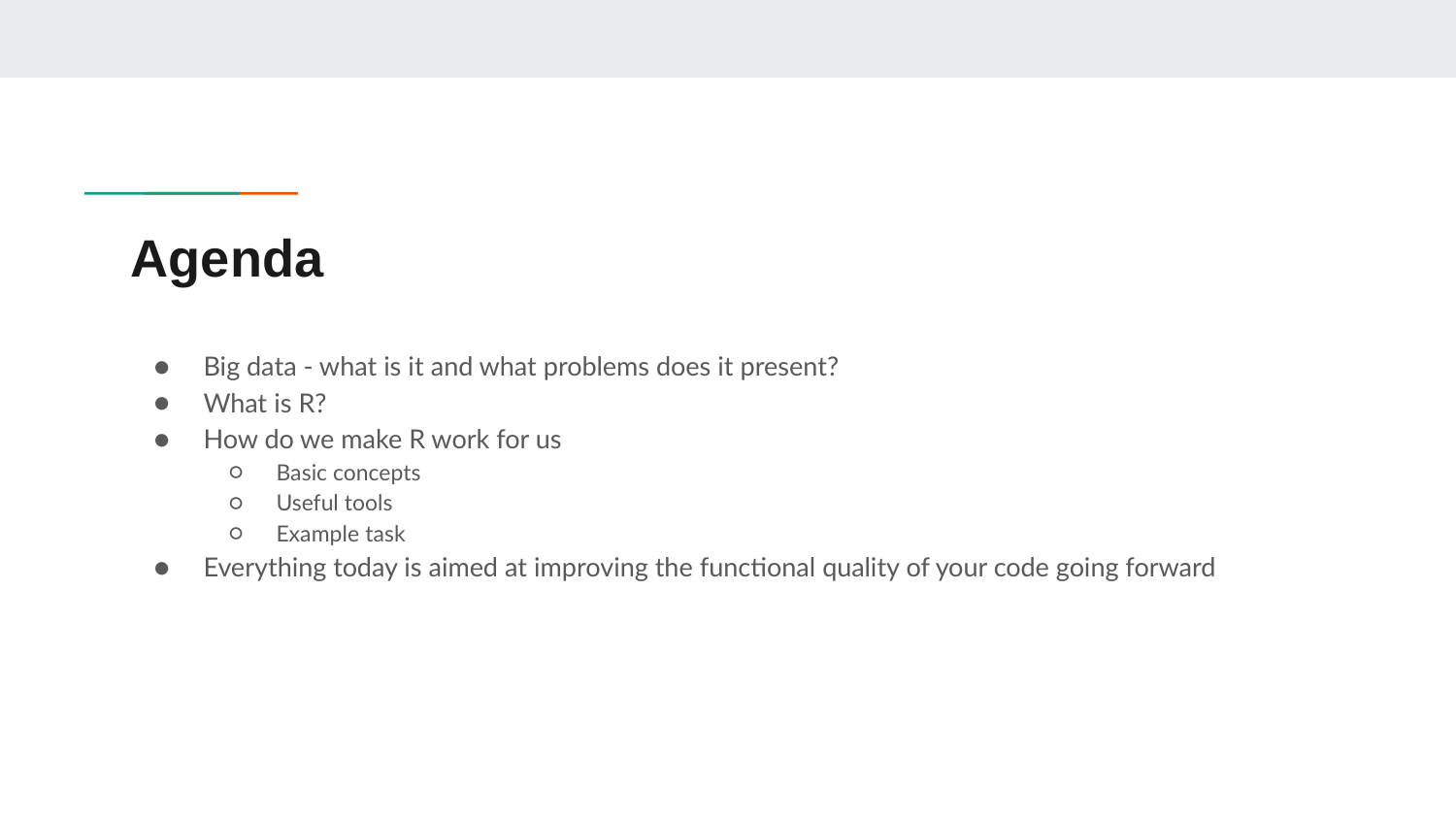

# Agenda
Big data - what is it and what problems does it present?
What is R?
How do we make R work for us
Basic concepts
Useful tools
Example task
Everything today is aimed at improving the functional quality of your code going forward